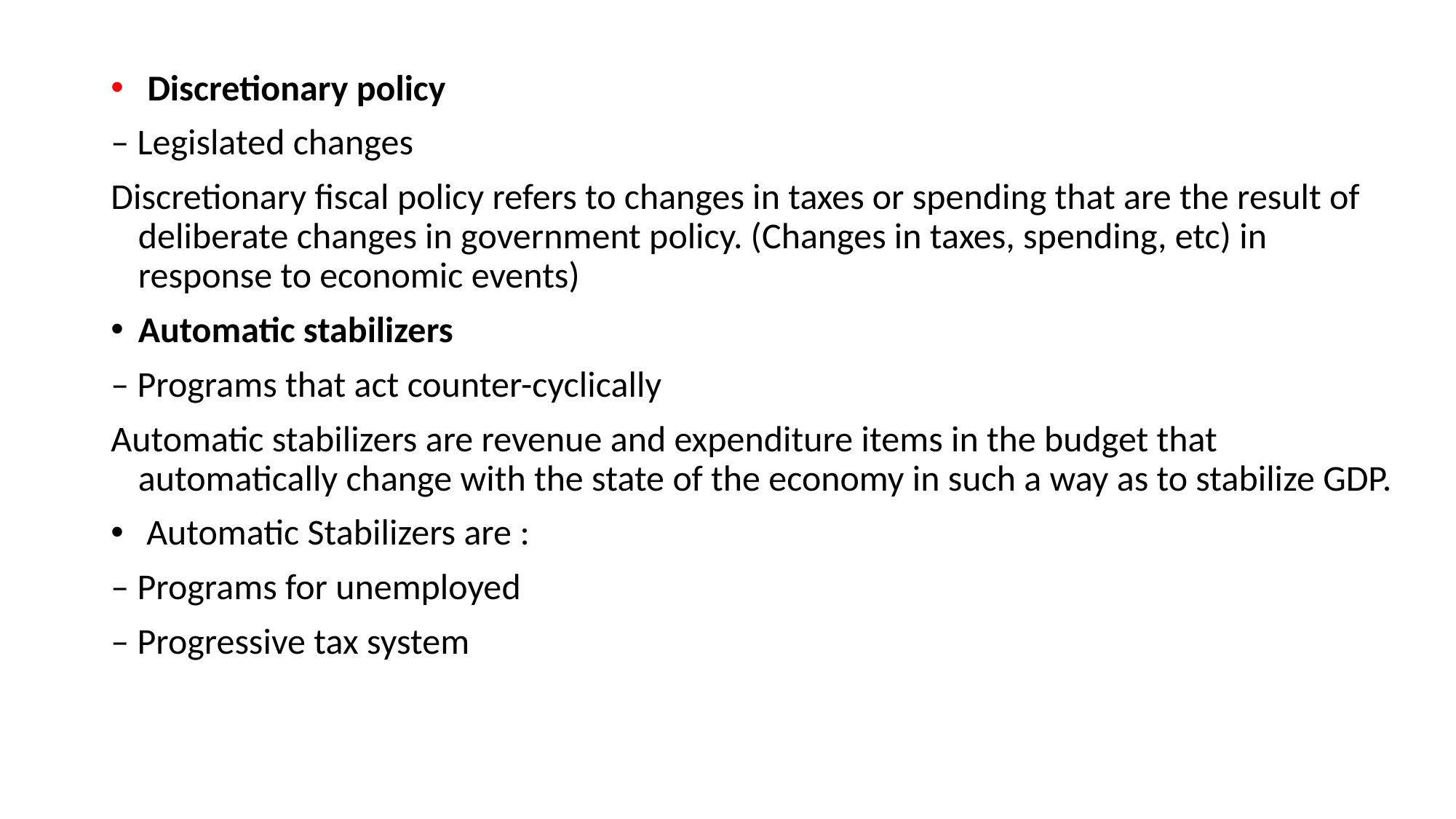

Discretionary policy
– Legislated changes
Discretionary fiscal policy refers to changes in taxes or spending that are the result of deliberate changes in government policy. (Changes in taxes, spending, etc) in response to economic events)
Automatic stabilizers
– Programs that act counter-cyclically
Automatic stabilizers are revenue and expenditure items in the budget that automatically change with the state of the economy in such a way as to stabilize GDP.
 Automatic Stabilizers are :
– Programs for unemployed
– Progressive tax system